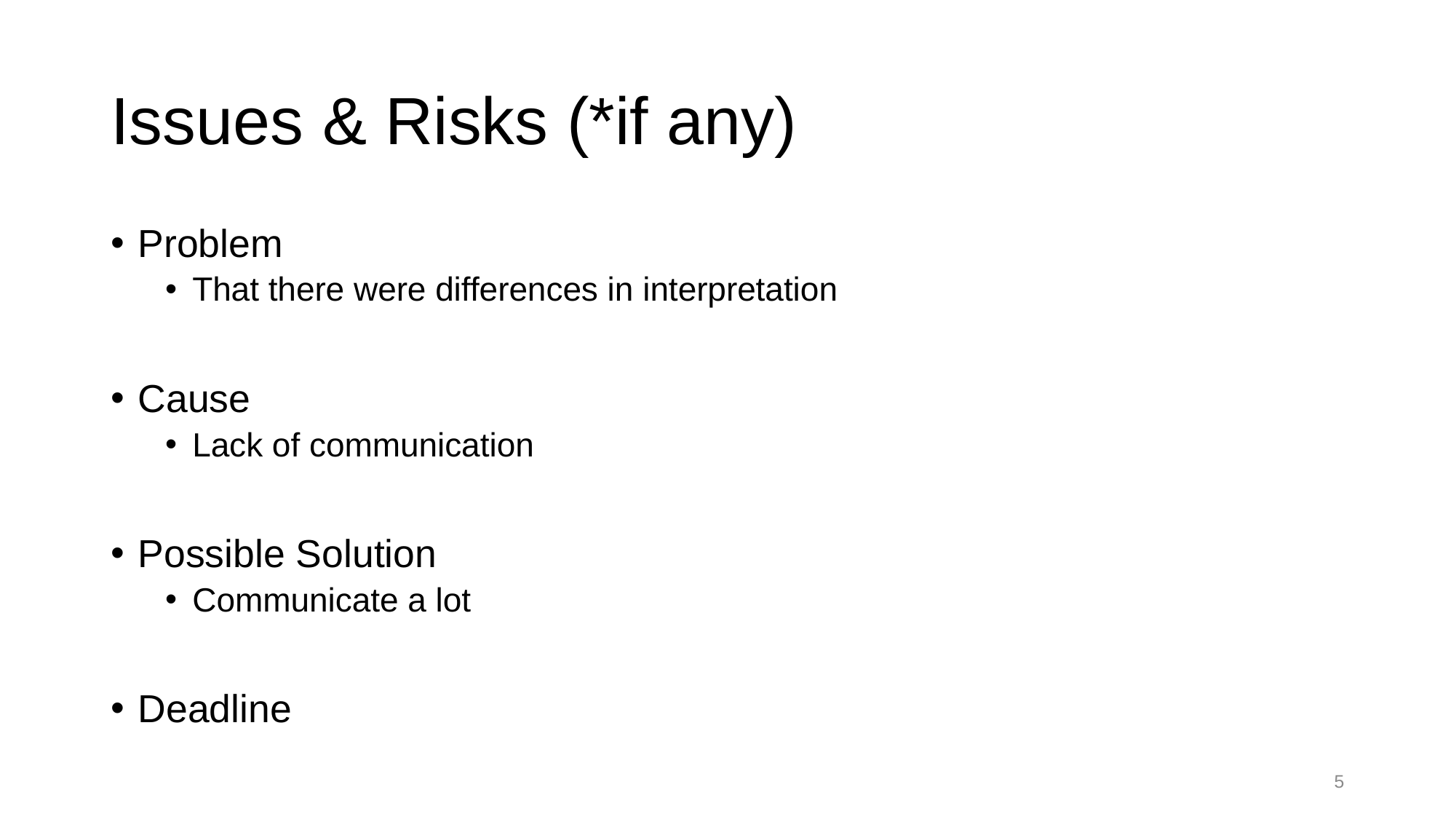

# Issues & Risks (*if any)
Problem
That there were differences in interpretation

Cause
Lack of communication

Possible Solution
Communicate a lot

Deadline
5